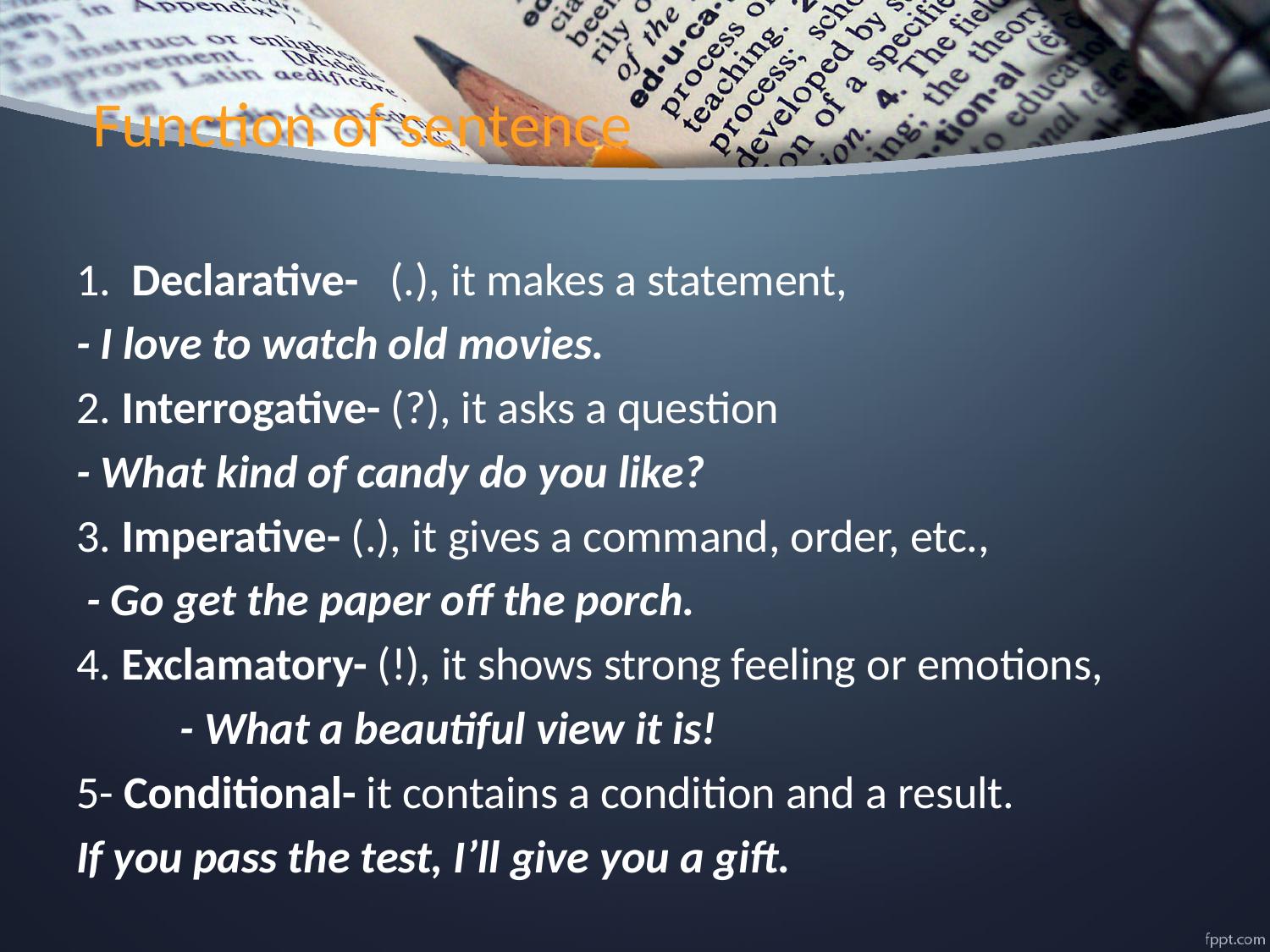

# Function of sentence
1.  Declarative-   (.), it makes a statement,
- I love to watch old movies.
2. Interrogative- (?), it asks a question
- What kind of candy do you like?
3. Imperative- (.), it gives a command, order, etc.,
 - Go get the paper off the porch.
4. Exclamatory- (!), it shows strong feeling or emotions,
          - What a beautiful view it is!
5- Conditional- it contains a condition and a result.
If you pass the test, I’ll give you a gift.